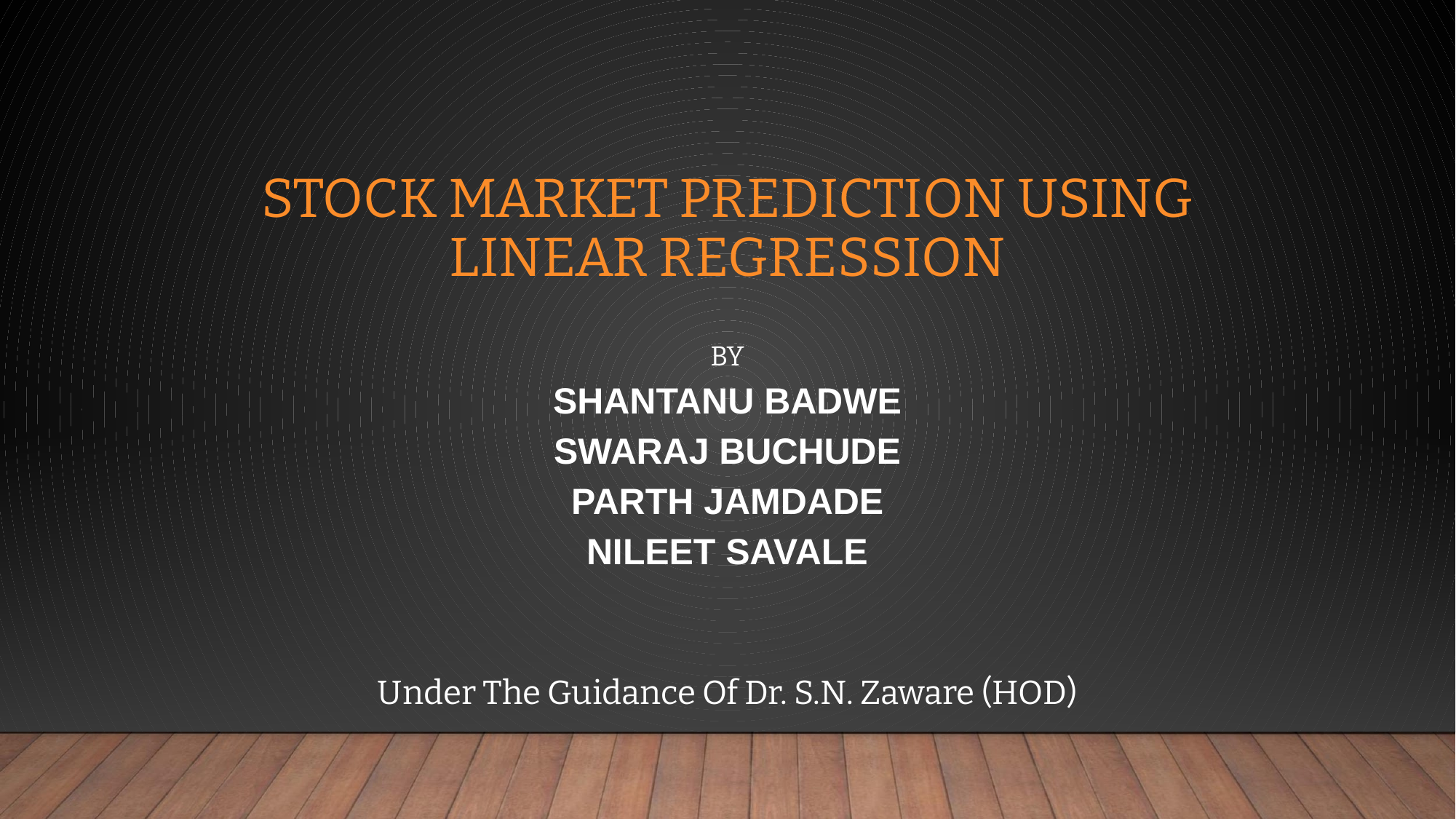

# STOCK MARKET PREDICTION USING LINEAR REGRESSION
BY
SHANTANU BADWE
SWARAJ BUCHUDE
PARTH JAMDADE
NILEET SAVALE

Under The Guidance Of Dr. S.N. Zaware (HOD)